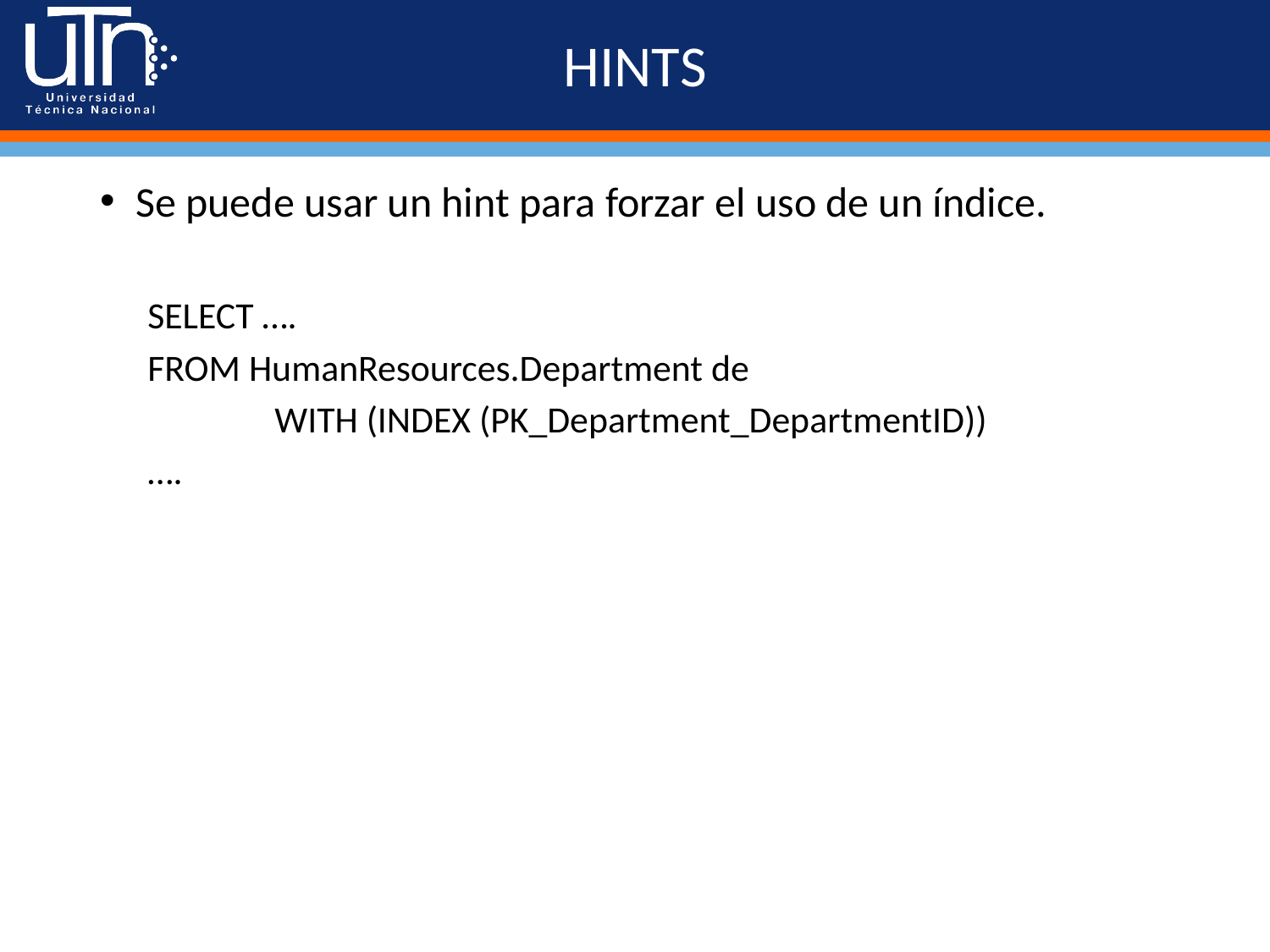

# HINTS
Se puede usar un hint para forzar el uso de un índice.

SELECT ….
FROM HumanResources.Department de
	WITH (INDEX (PK_Department_DepartmentID))
….